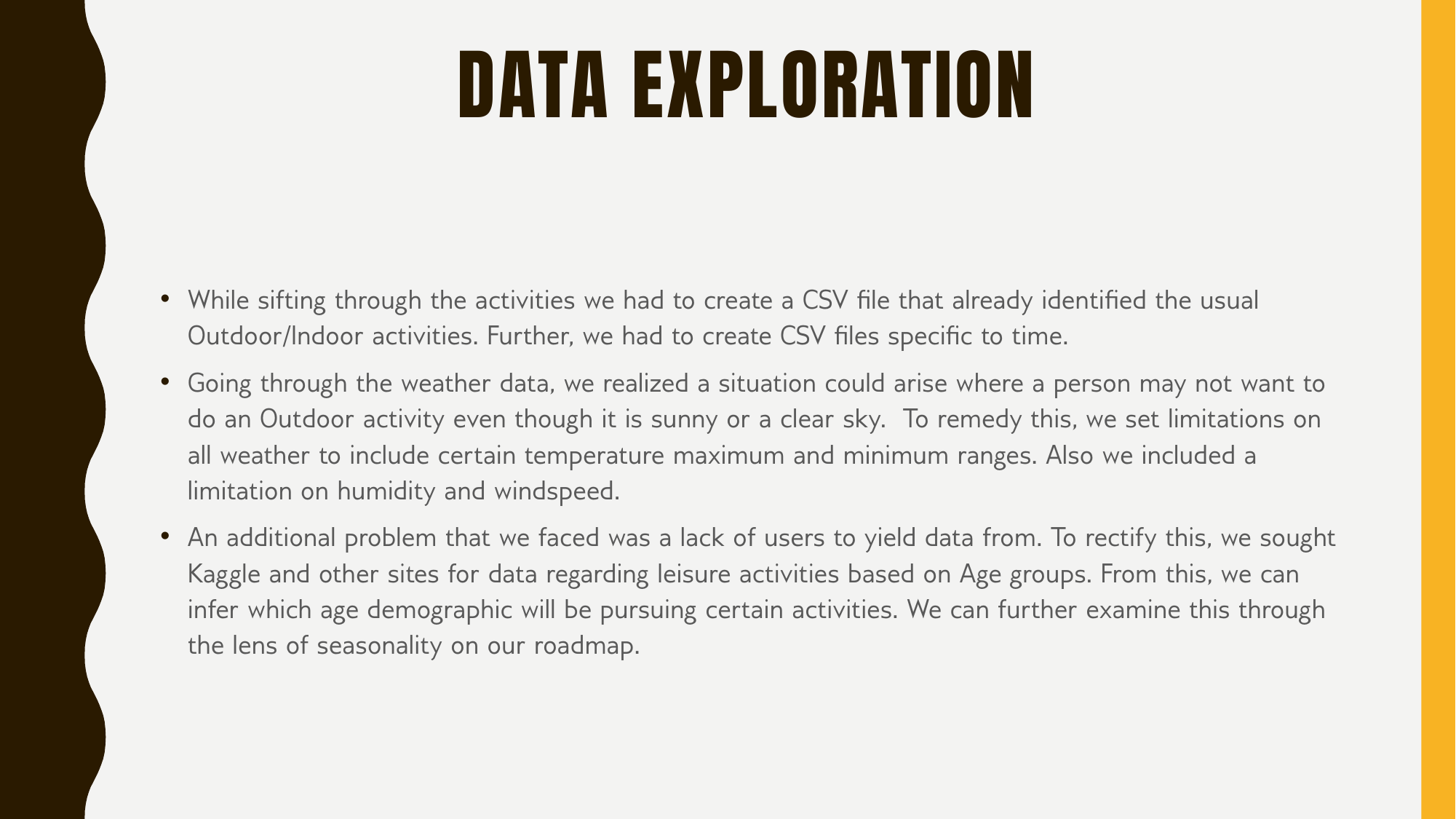

# Data exploration
While sifting through the activities we had to create a CSV file that already identified the usual Outdoor/Indoor activities. Further, we had to create CSV files specific to time.
Going through the weather data, we realized a situation could arise where a person may not want to do an Outdoor activity even though it is sunny or a clear sky.  To remedy this, we set limitations on all weather to include certain temperature maximum and minimum ranges. Also we included a limitation on humidity and windspeed.
An additional problem that we faced was a lack of users to yield data from. To rectify this, we sought Kaggle and other sites for data regarding leisure activities based on Age groups. From this, we can infer which age demographic will be pursuing certain activities. We can further examine this through the lens of seasonality on our roadmap.